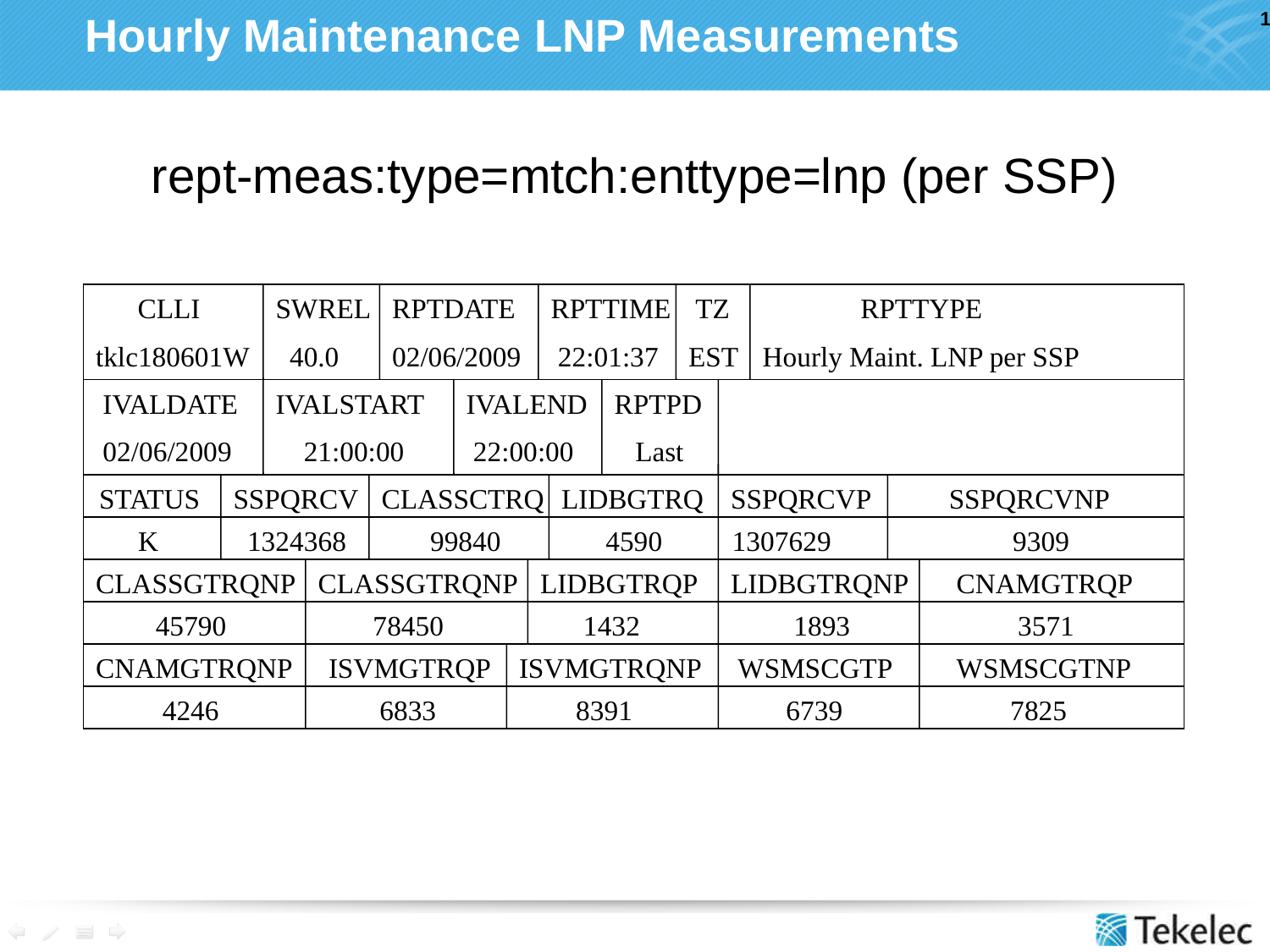

# Hourly Maintenance LNP Measurements
rept-meas:type=mtch:enttype=lnp (per SSP)

      CLLI
tklc180601W

SWREL
  40.0

RPTDATE
02/06/2009

RPTTIME
 22:01:37

 TZ
EST

              RPTTYPE
Hourly Maint. LNP per SSP

 IVALDATE
 02/06/2009

IVALSTART
    21:00:00

IVALEND
 22:00:00
RPTPD
   Last

  STATUS

SSPQRCV

CLASSCTRQ

LIDBGTRQ
SSPQRCVP

       SSPQRCVNP

K

  1324368            99840               4590          1307629                          9309

CLASSGTRQNP

CLASSGTRQNP

LIDBGTRQP

LIDBGTRQNP

  CNAMGTRQP

    45790                     78450                    1432                      1893                        3571

CNAMGTRQNP
ISVMGTRQP

ISVMGTRQNP
 WSMSCGTP
  WSMSCGTNP

     4246                       6833                    8391                      6739                        7825